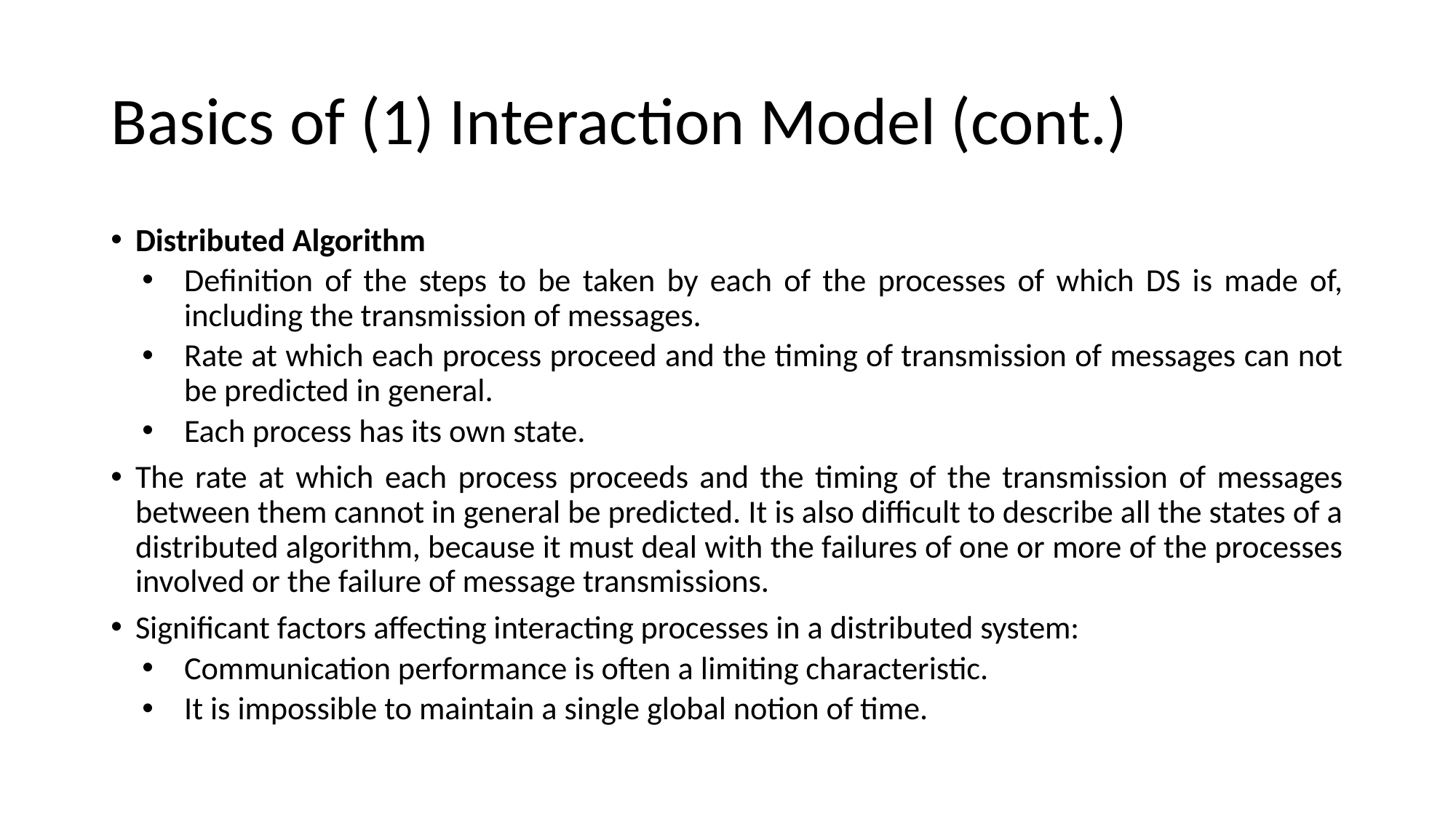

# Basics of (1) Interaction Model (cont.)
Distributed Algorithm
Definition of the steps to be taken by each of the processes of which DS is made of, including the transmission of messages.
Rate at which each process proceed and the timing of transmission of messages can not be predicted in general.
Each process has its own state.
The rate at which each process proceeds and the timing of the transmission of messages between them cannot in general be predicted. It is also difficult to describe all the states of a distributed algorithm, because it must deal with the failures of one or more of the processes involved or the failure of message transmissions.
Significant factors affecting interacting processes in a distributed system:
Communication performance is often a limiting characteristic.
It is impossible to maintain a single global notion of time.